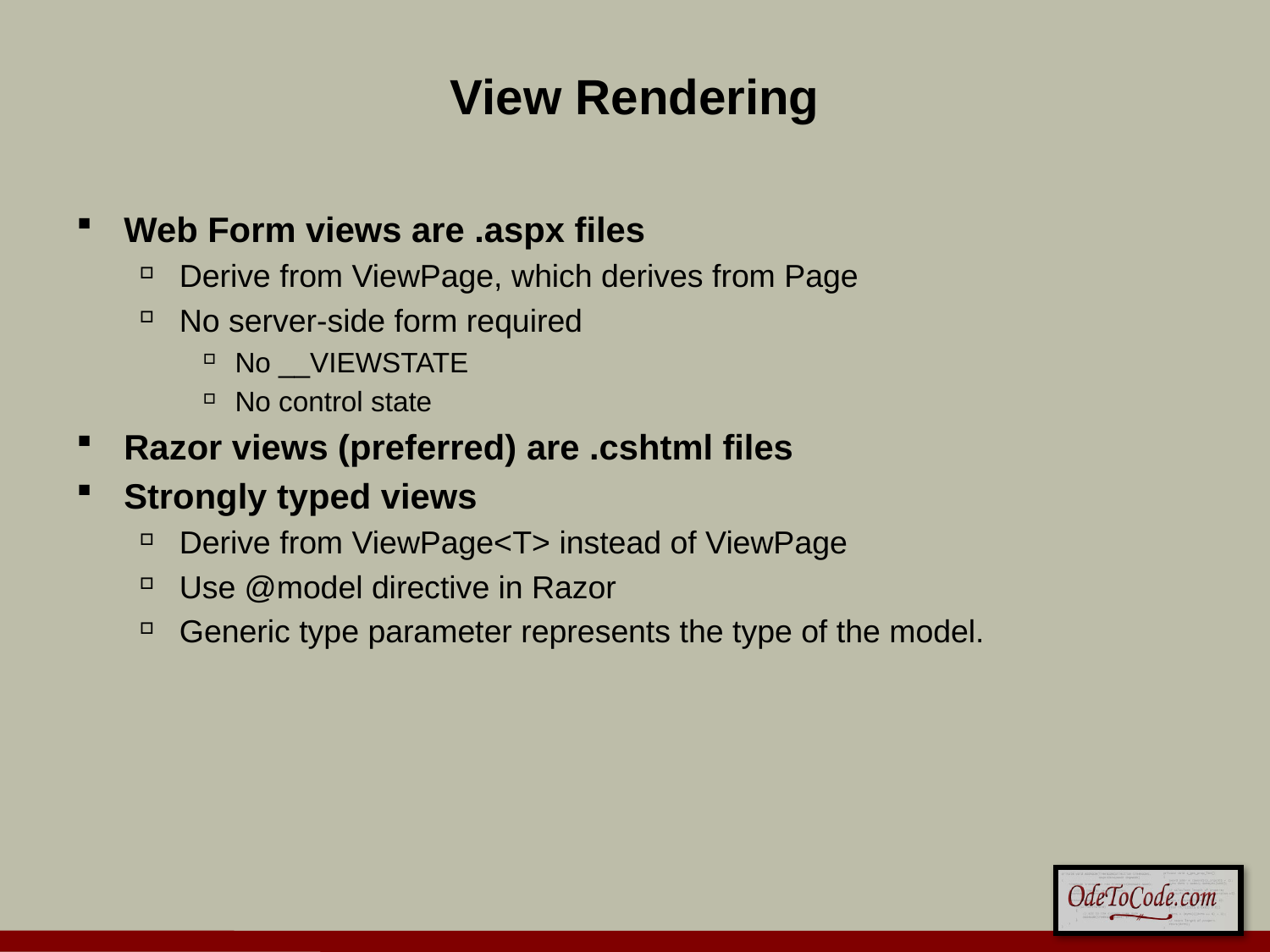

# View Rendering
Web Form views are .aspx files
Derive from ViewPage, which derives from Page
No server-side form required
No __VIEWSTATE
No control state
Razor views (preferred) are .cshtml files
Strongly typed views
Derive from ViewPage<T> instead of ViewPage
Use @model directive in Razor
Generic type parameter represents the type of the model.